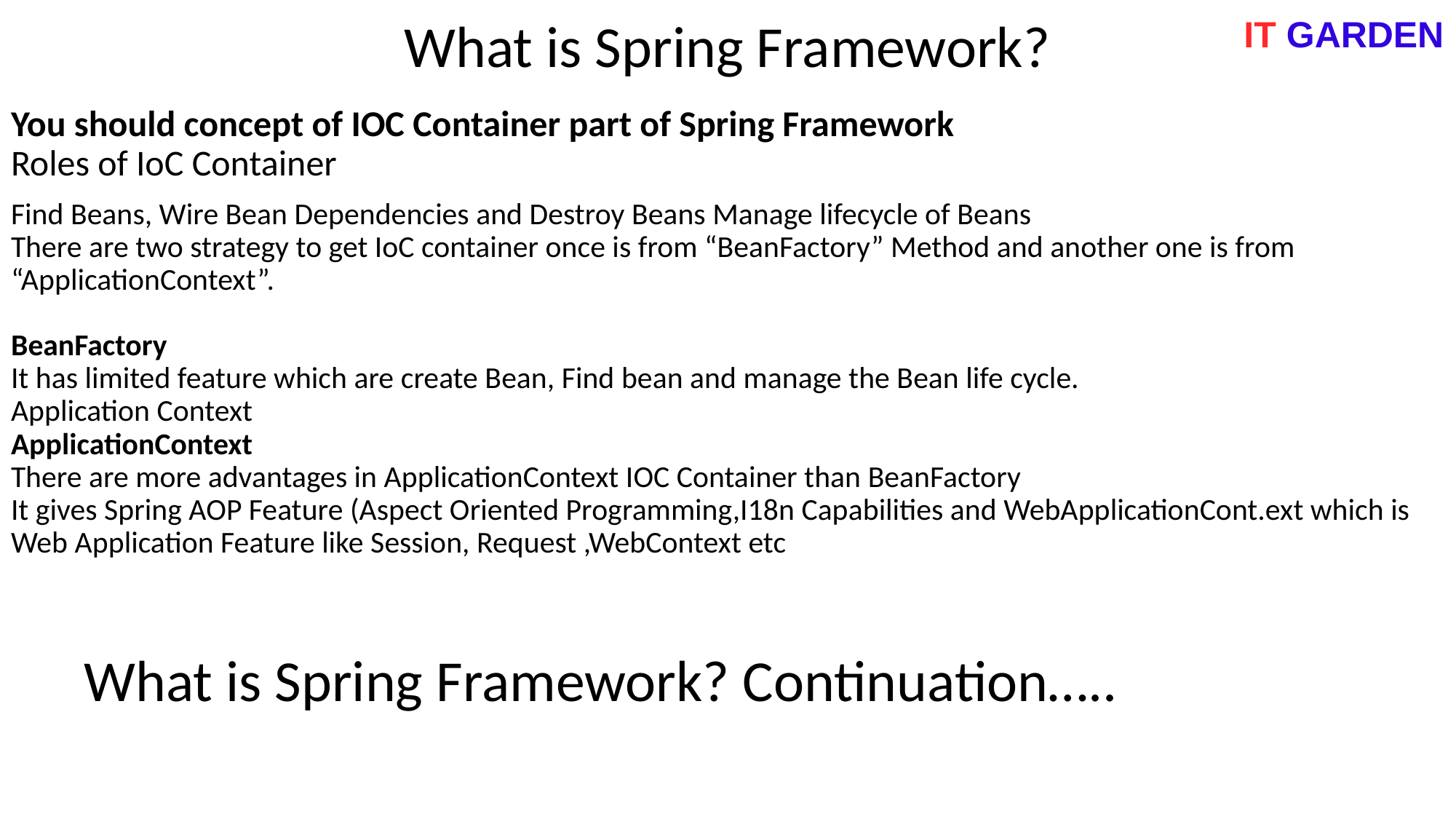

IT GARDEN
# What is Spring Framework?
You should concept of IOC Container part of Spring Framework
Roles of IoC Container
Find Beans, Wire Bean Dependencies and Destroy Beans Manage lifecycle of Beans
There are two strategy to get IoC container once is from “BeanFactory” Method and another one is from “ApplicationContext”.
BeanFactory
It has limited feature which are create Bean, Find bean and manage the Bean life cycle.
Application Context
ApplicationContext
There are more advantages in ApplicationContext IOC Container than BeanFactory
It gives Spring AOP Feature (Aspect Oriented Programming,I18n Capabilities and WebApplicationCont.ext which is Web Application Feature like Session, Request ,WebContext etc
What is Spring Framework? Continuation…..